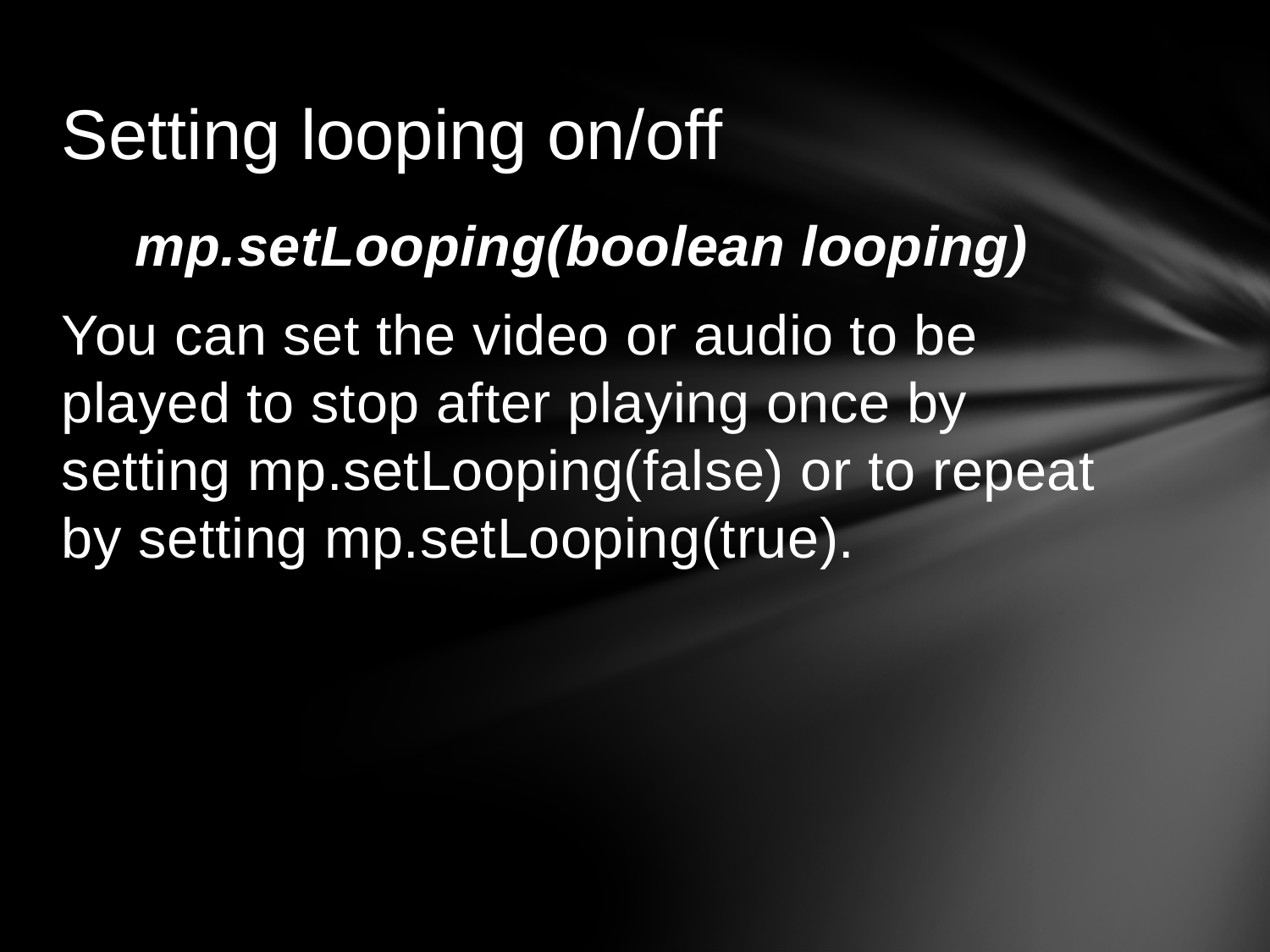

# Setting looping on/off
mp.setLooping(boolean looping)
You can set the video or audio to be played to stop after playing once by setting mp.setLooping(false) or to repeat by setting mp.setLooping(true).